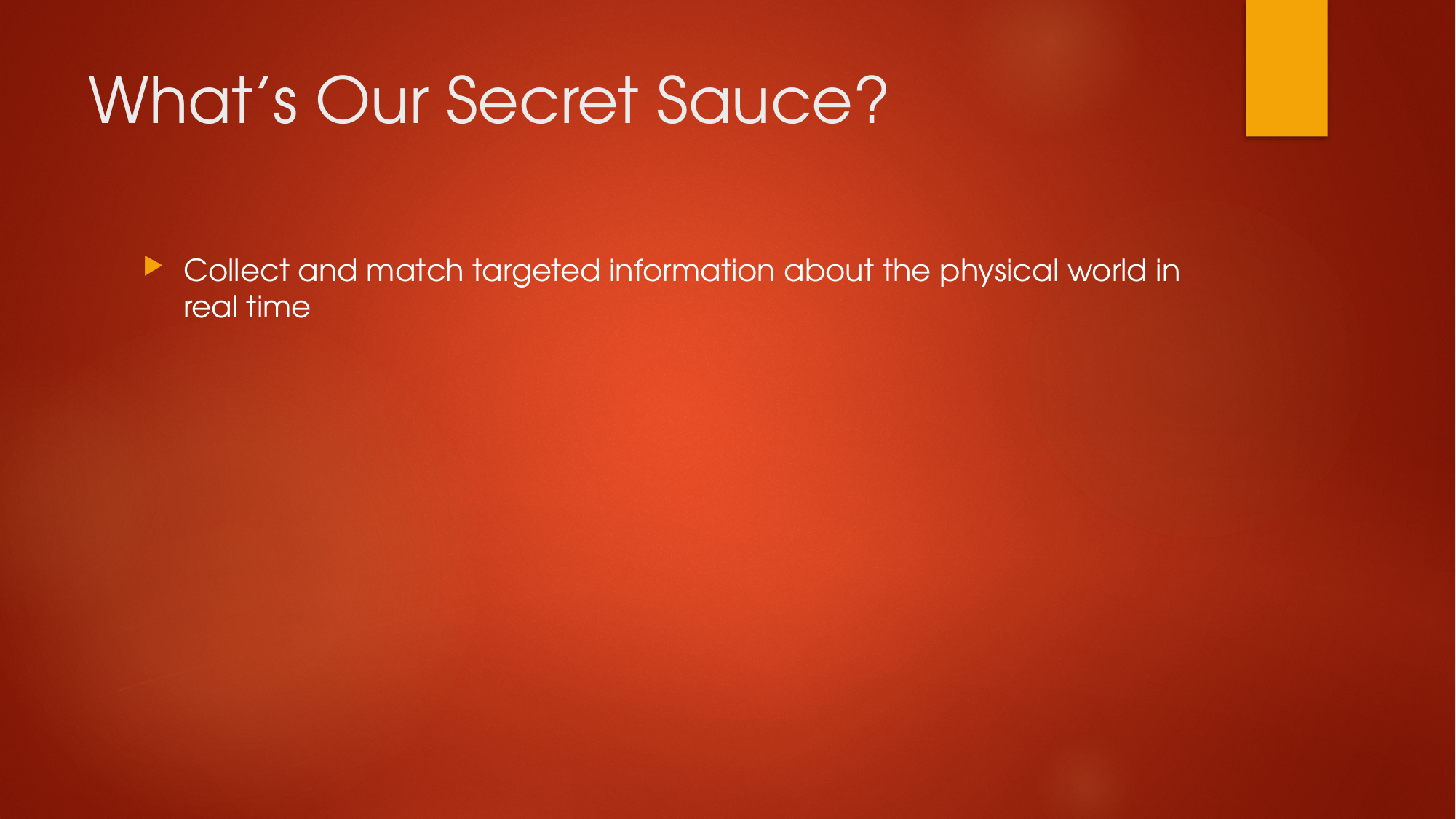

# What’s Our Secret Sauce?
Collect and match targeted information about the physical world in real time